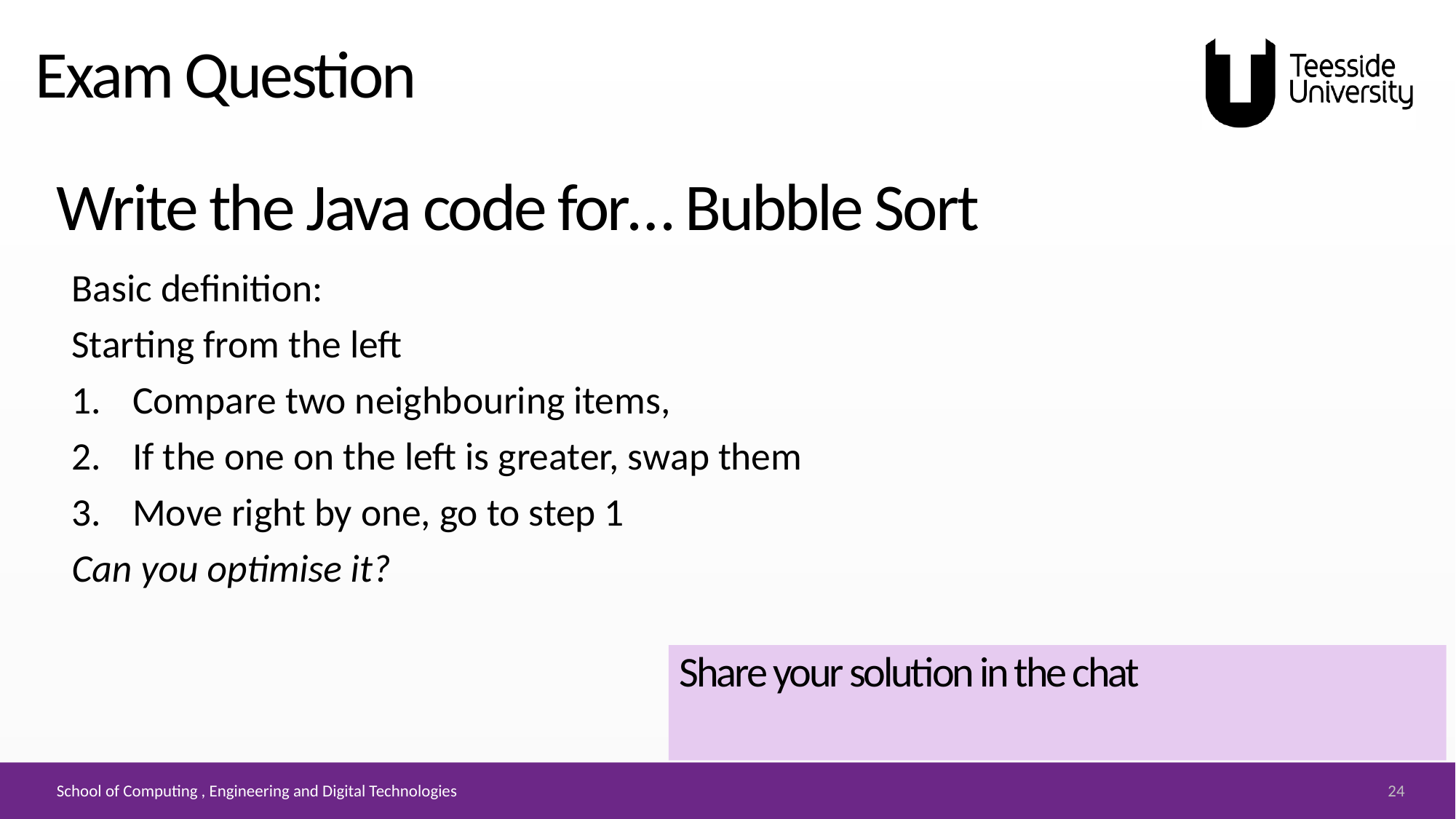

Exam Question
# Write the Java code for… Bubble Sort
Basic definition:
Starting from the left
Compare two neighbouring items,
If the one on the left is greater, swap them
Move right by one, go to step 1
Can you optimise it?
Share your solution in the chat

24
School of Computing , Engineering and Digital Technologies